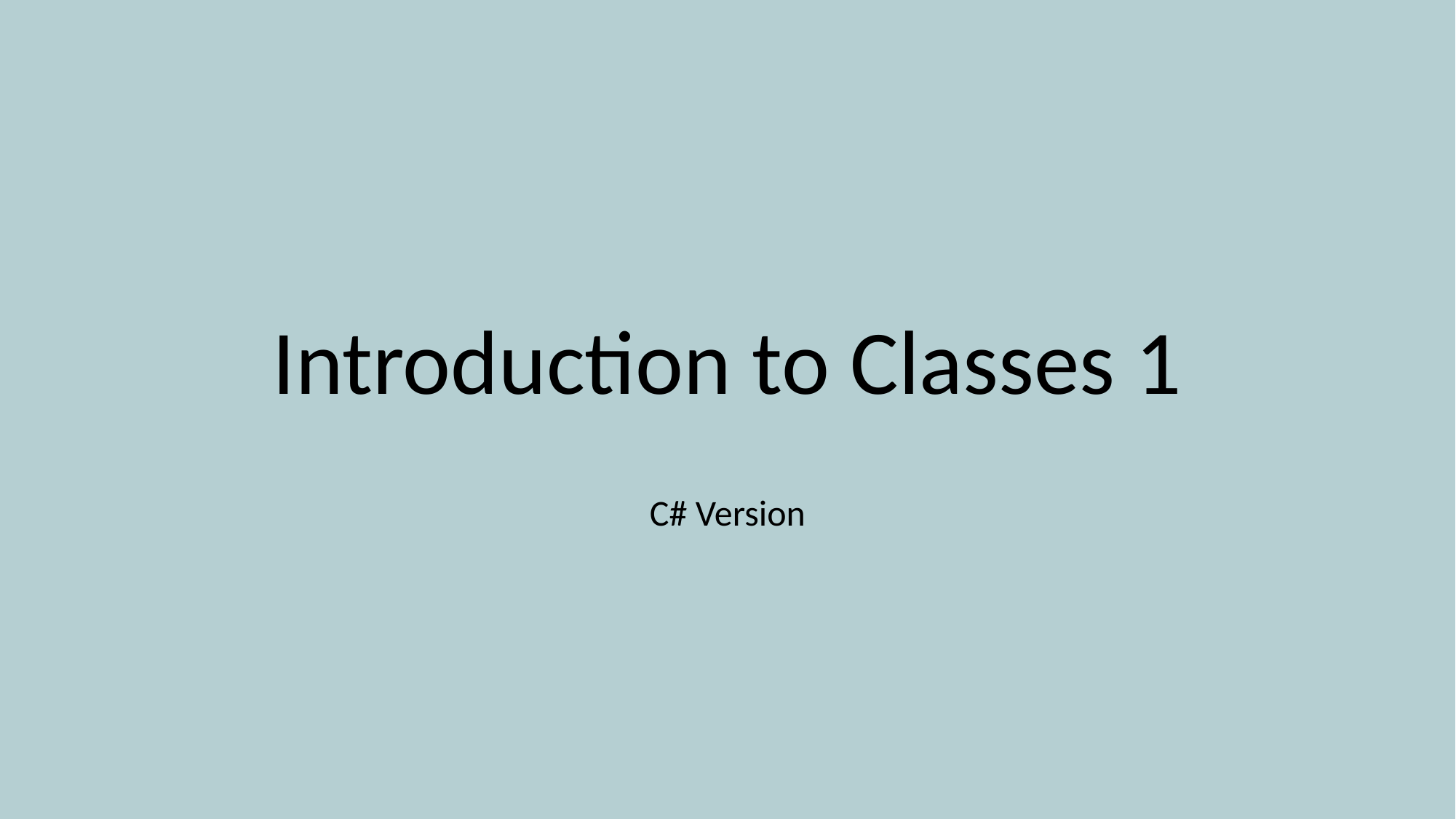

# Introduction to Classes 1

C# Version